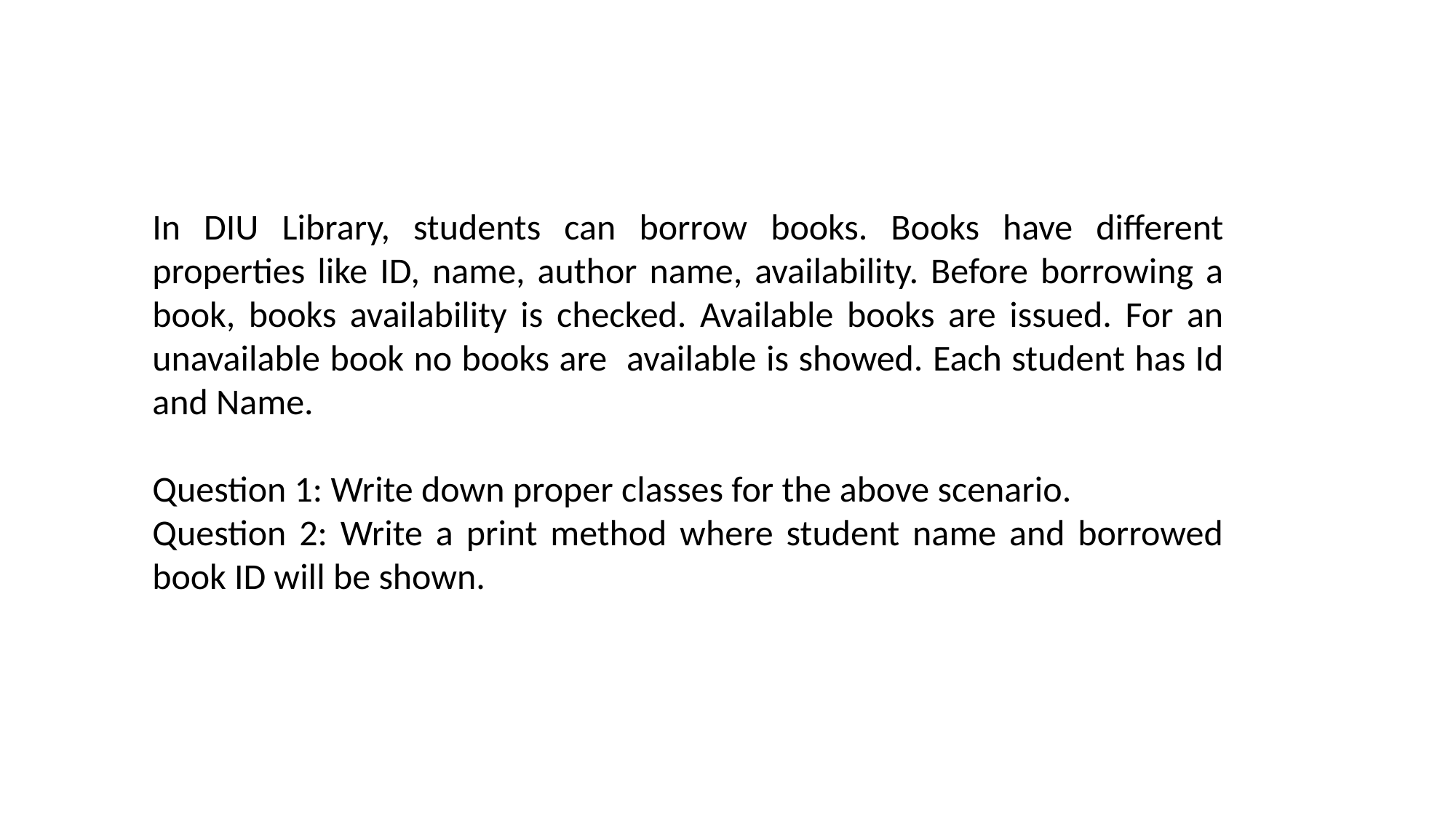

In DIU Library, students can borrow books. Books have different properties like ID, name, author name, availability. Before borrowing a book, books availability is checked. Available books are issued. For an unavailable book no books are  available is showed. Each student has Id and Name.

Question 1: Write down proper classes for the above scenario.
Question 2: Write a print method where student name and borrowed book ID will be shown.